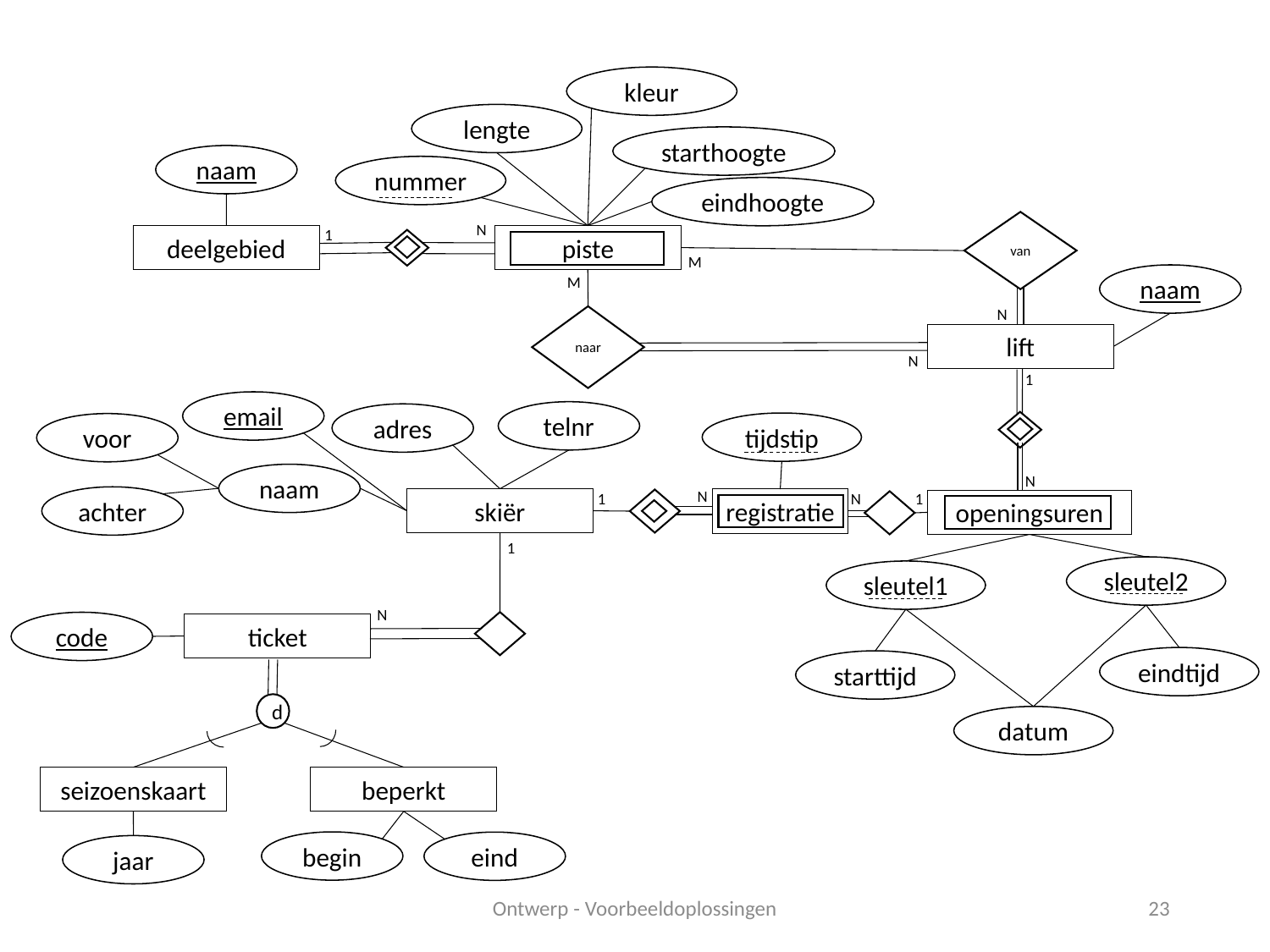

kleur
lengte
starthoogte
naam
nummer
eindhoogte
van
N
1
piste
deelgebied

M
naam
M
N
naar
lift
N
1
email
telnr
adres

tijdstip
voor

naam
N
N
1
1
N
achter
skiër
registratie

openingsuren

1
sleutel2
sleutel1
N

code
ticket
eindtijd
starttijd
d
datum

seizoenskaart
beperkt
begin
eind
jaar
Ontwerp - Voorbeeldoplossingen
23